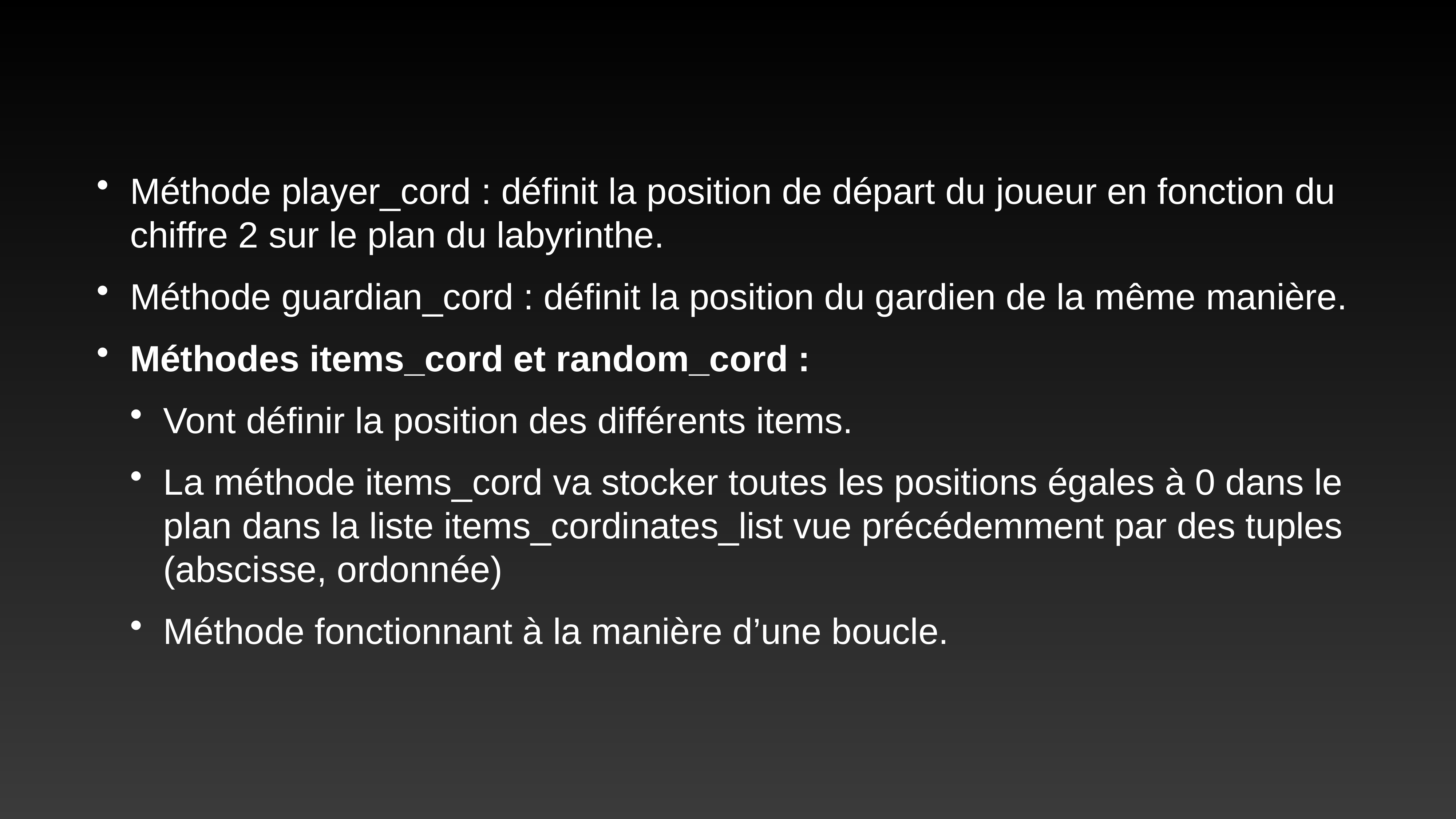

Méthode player_cord : définit la position de départ du joueur en fonction du chiffre 2 sur le plan du labyrinthe.
Méthode guardian_cord : définit la position du gardien de la même manière.
Méthodes items_cord et random_cord :
Vont définir la position des différents items.
La méthode items_cord va stocker toutes les positions égales à 0 dans le plan dans la liste items_cordinates_list vue précédemment par des tuples (abscisse, ordonnée)
Méthode fonctionnant à la manière d’une boucle.